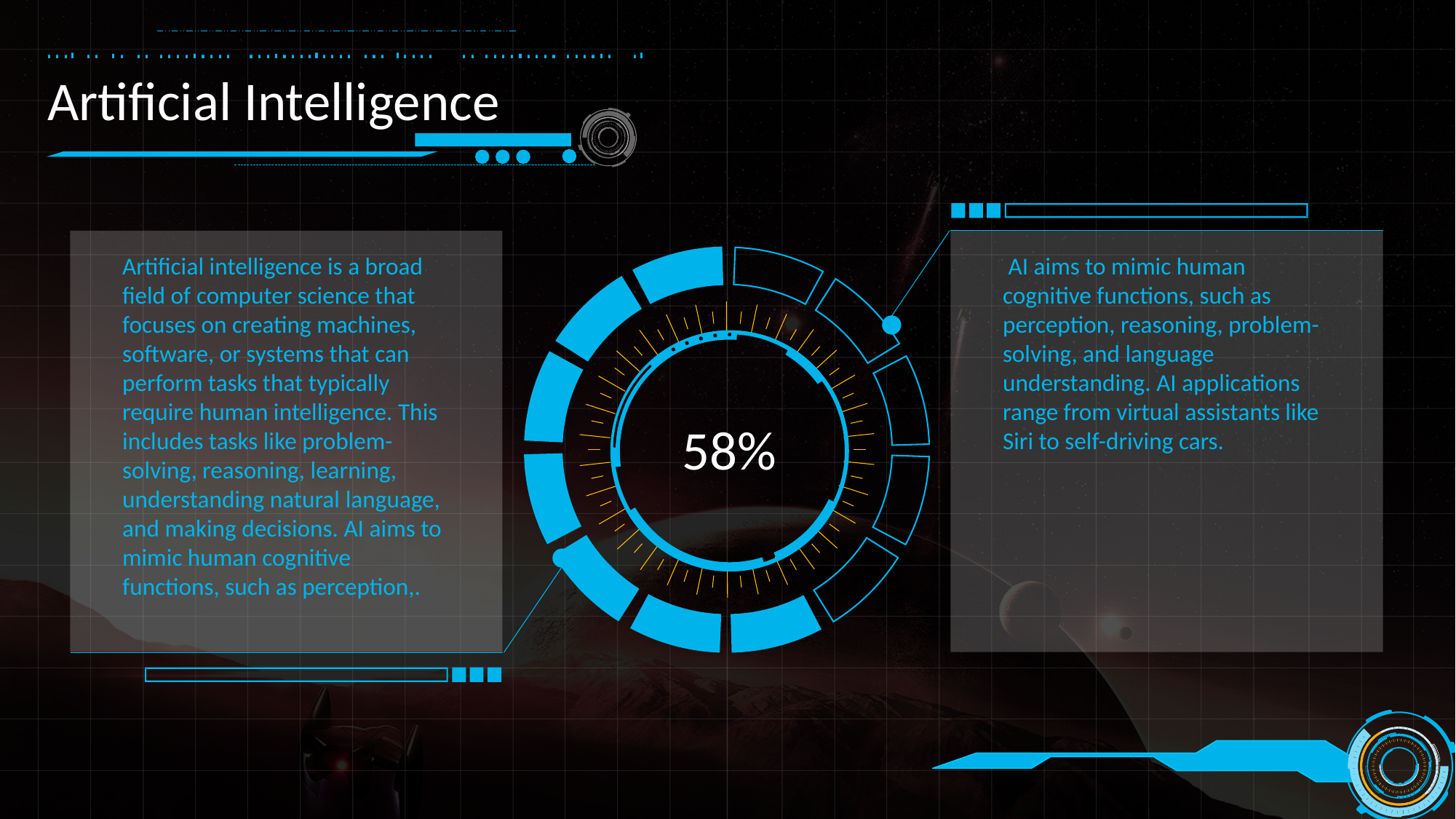

Artificial Intelligence

Artificial intelligence is a broad field of computer science that focuses on creating machines, software, or systems that can perform tasks that typically require human intelligence. This includes tasks like problem-solving, reasoning, learning, understanding natural language, and making decisions. AI aims to mimic human cognitive functions, such as perception,.
 AI aims to mimic human cognitive functions, such as perception, reasoning, problem-solving, and language understanding. AI applications range from virtual assistants like Siri to self-driving cars.

58%